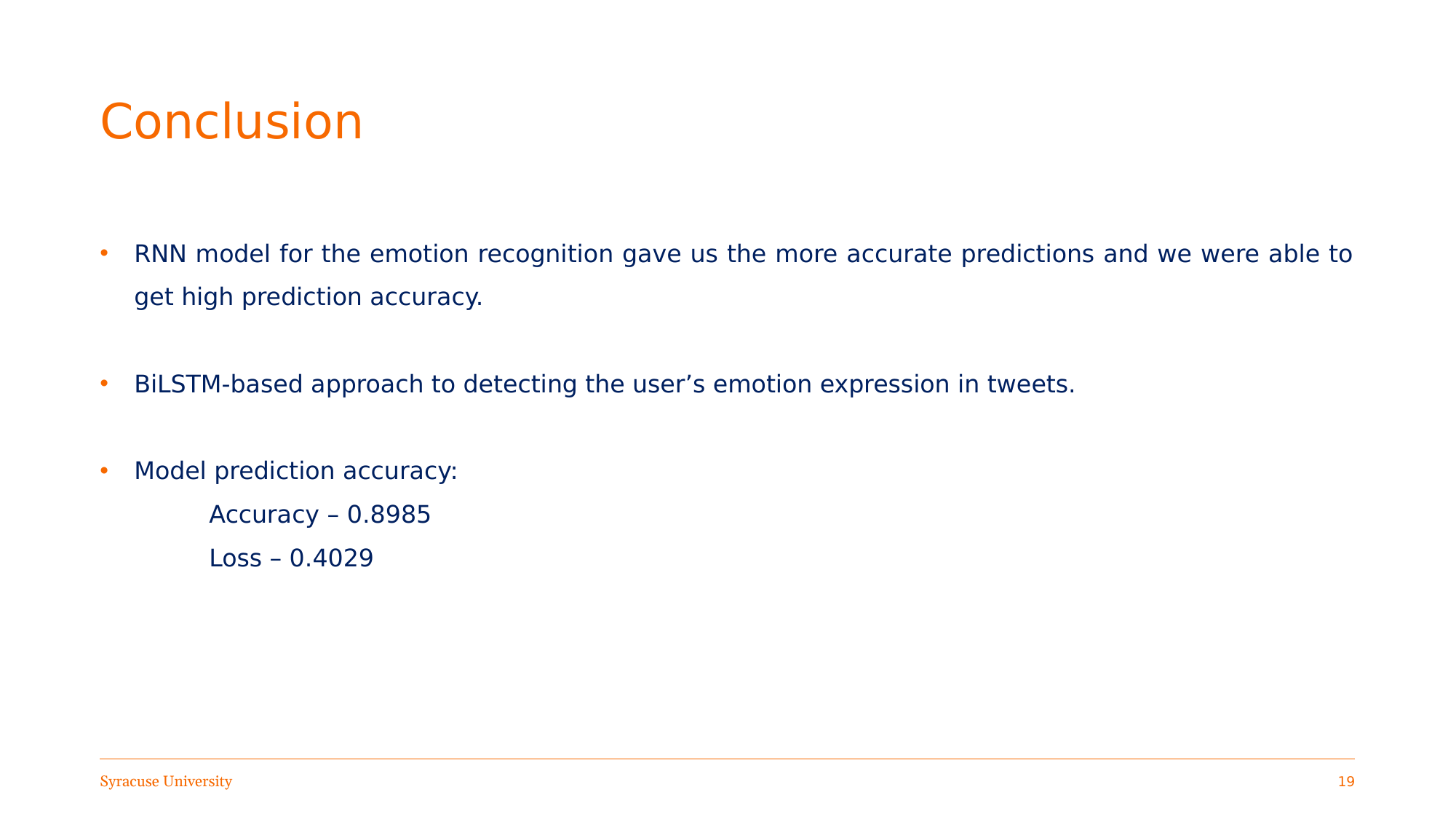

# Conclusion
RNN model for the emotion recognition gave us the more accurate predictions and we were able to get high prediction accuracy.

BiLSTM-based approach to detecting the user’s emotion expression in tweets.

Model prediction accuracy:
	Accuracy – 0.8985
	Loss – 0.4029